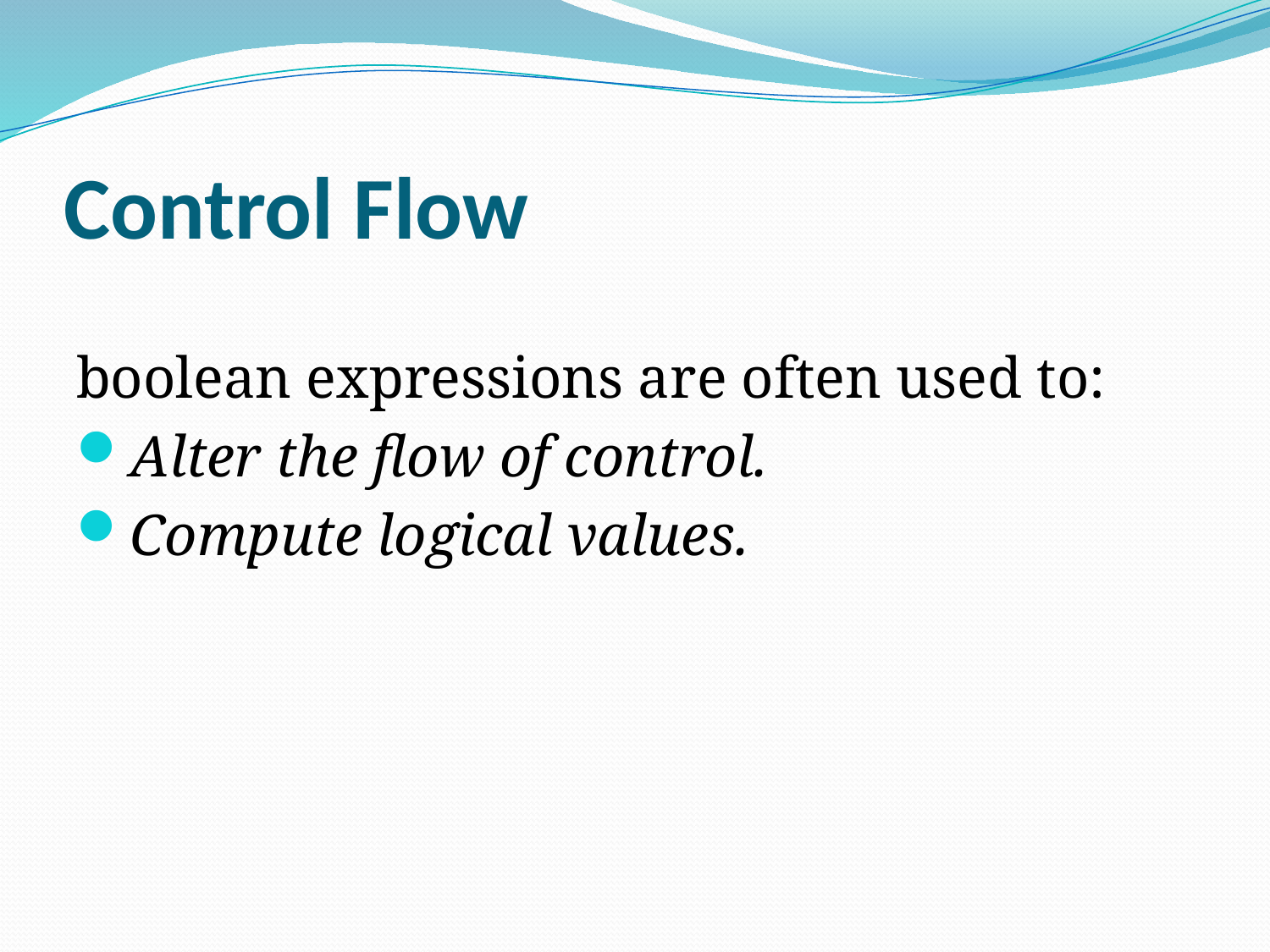

# Control Flow

boolean expressions are often used to:
Alter the flow of control.
Compute logical values.